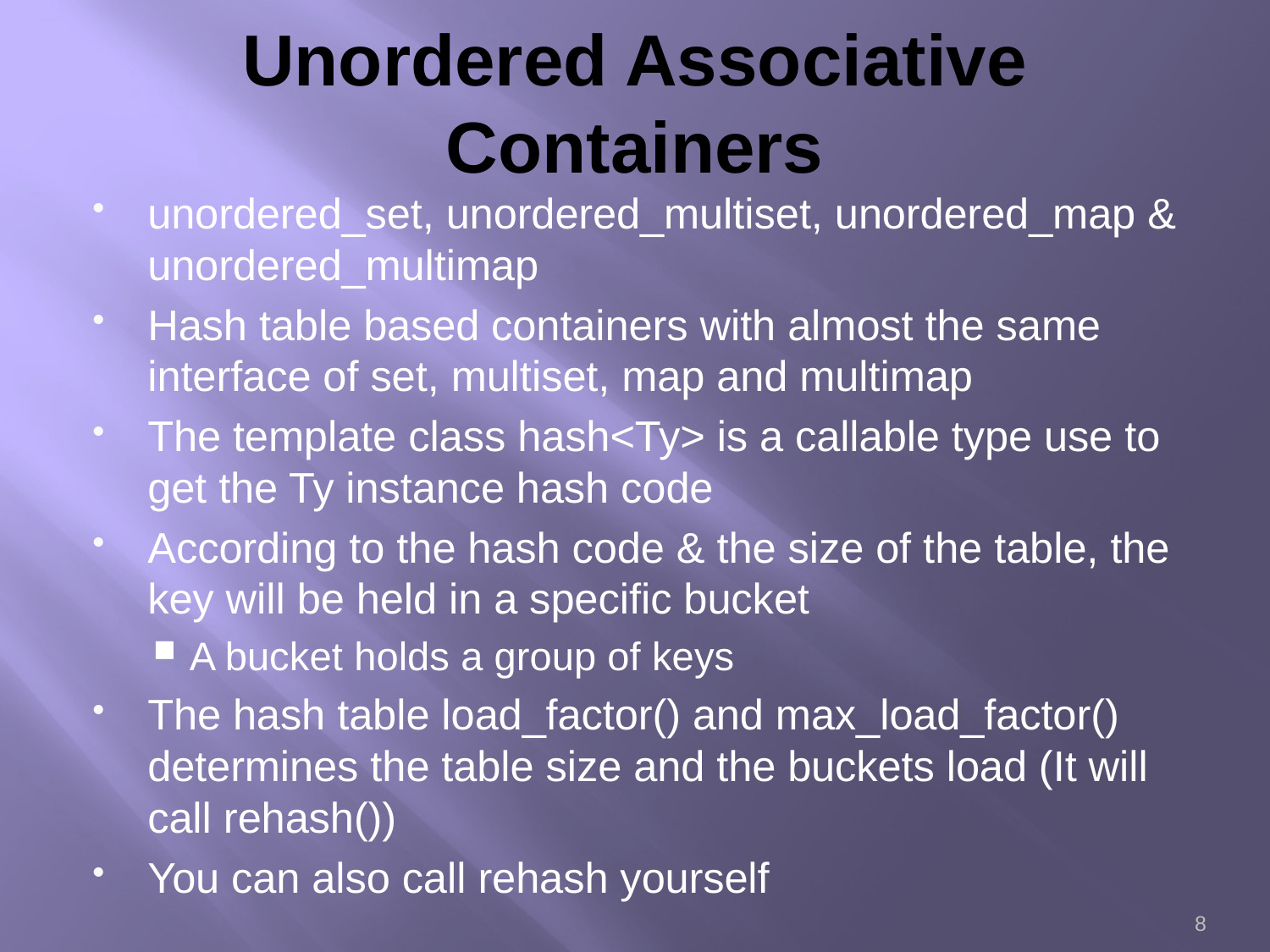

# Unordered Associative Containers
unordered_set, unordered_multiset, unordered_map & unordered_multimap
Hash table based containers with almost the same interface of set, multiset, map and multimap
The template class hash<Ty> is a callable type use to get the Ty instance hash code
According to the hash code & the size of the table, the key will be held in a specific bucket
A bucket holds a group of keys
The hash table load_factor() and max_load_factor() determines the table size and the buckets load (It will call rehash())
You can also call rehash yourself
8